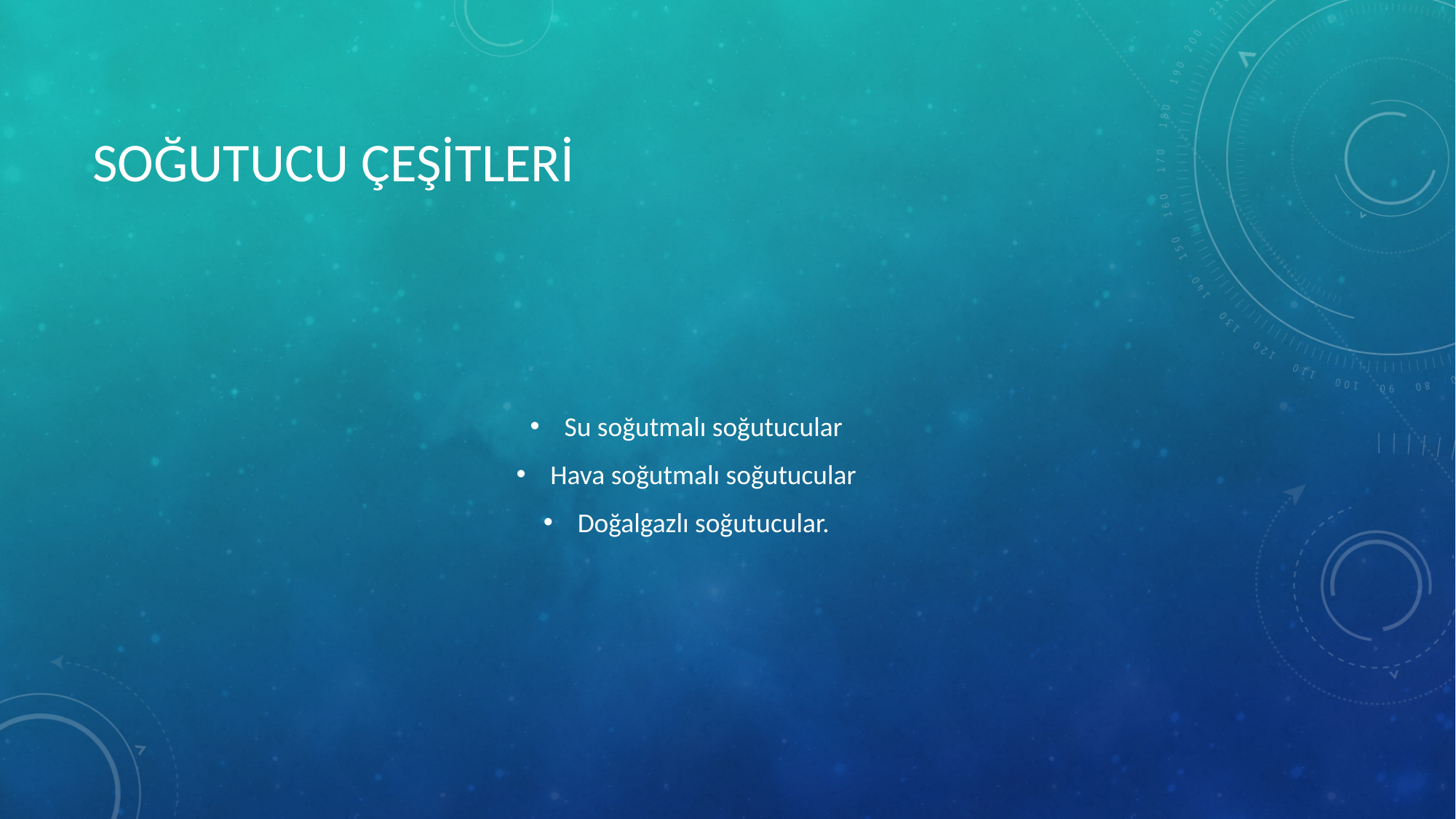

# Soğutucu çeşitleri
Su soğutmalı soğutucular
Hava soğutmalı soğutucular
Doğalgazlı soğutucular.